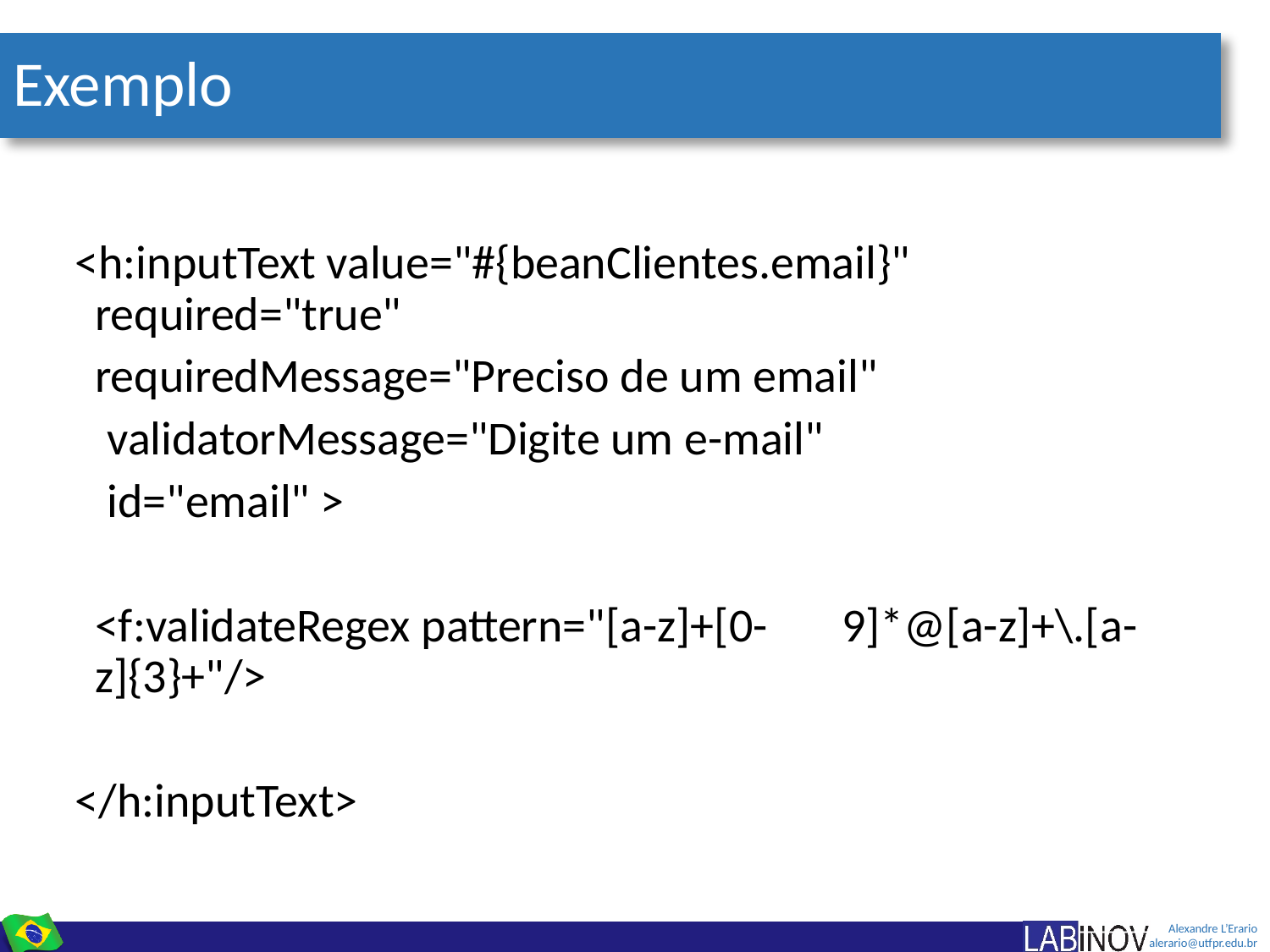

# Exemplo
<h:inputText value="#{beanClientes.email}" required="true"
	requiredMessage="Preciso de um email"
   validatorMessage="Digite um e-mail"
   id="email" >

		<f:validateRegex pattern="[a-z]+[0-			9]*@[a-z]+\.[a-z]{3}+"/>

</h:inputText>